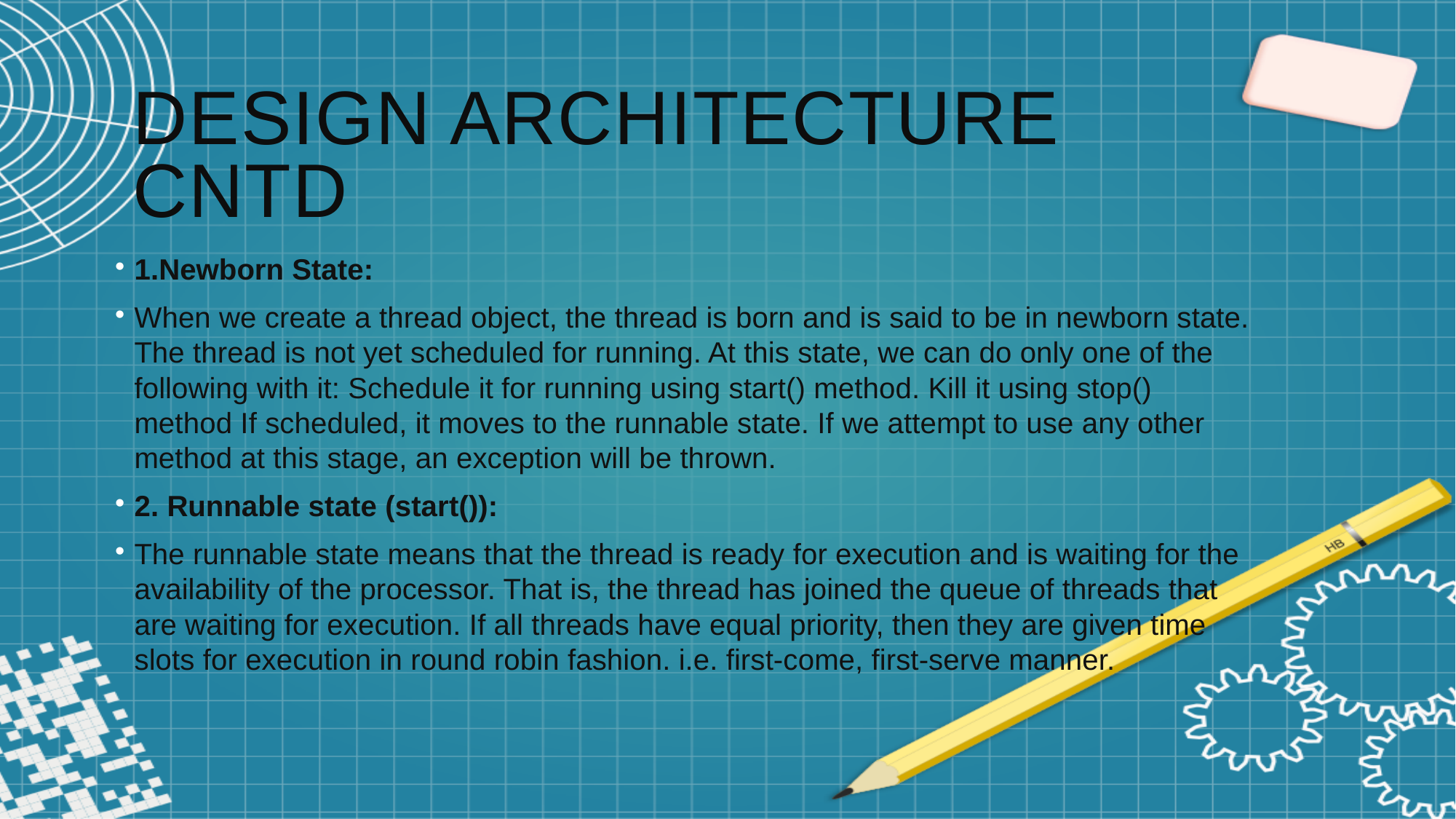

Design architecture CNTD

1.Newborn State:
When we create a thread object, the thread is born and is said to be in newborn state. The thread is not yet scheduled for running. At this state, we can do only one of the following with it: Schedule it for running using start() method. Kill it using stop() method If scheduled, it moves to the runnable state. If we attempt to use any other method at this stage, an exception will be thrown.
2. Runnable state (start()):
The runnable state means that the thread is ready for execution and is waiting for the availability of the processor. That is, the thread has joined the queue of threads that are waiting for execution. If all threads have equal priority, then they are given time slots for execution in round robin fashion. i.e. first-come, first-serve manner.